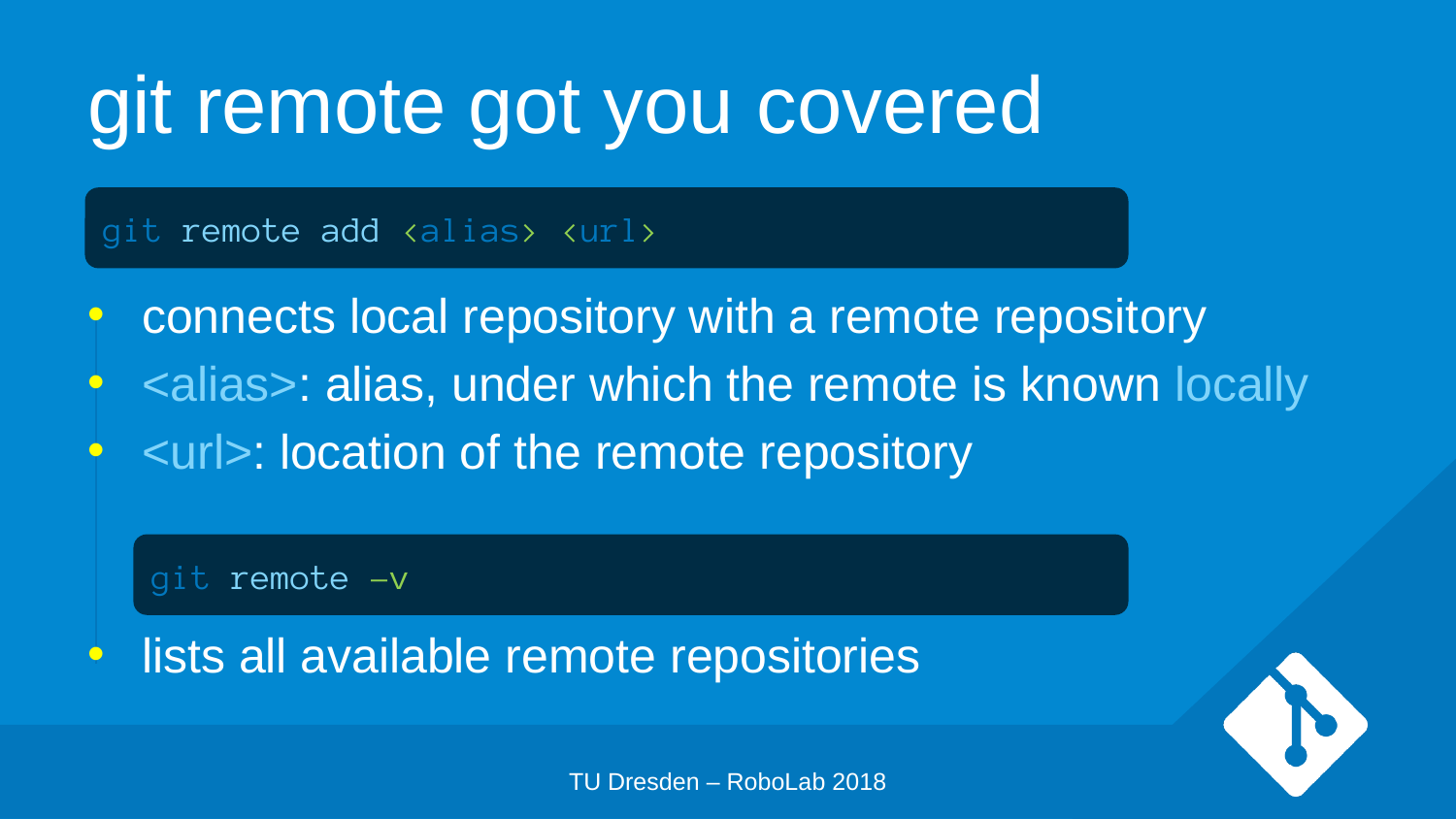

# git remote got you covered
git remote add <alias> <url>

connects local repository with a remote repository
<alias>: alias, under which the remote is known locally
<url>: location of the remote repository

lists all available remote repositories
git remote –v
TU Dresden – RoboLab 2018